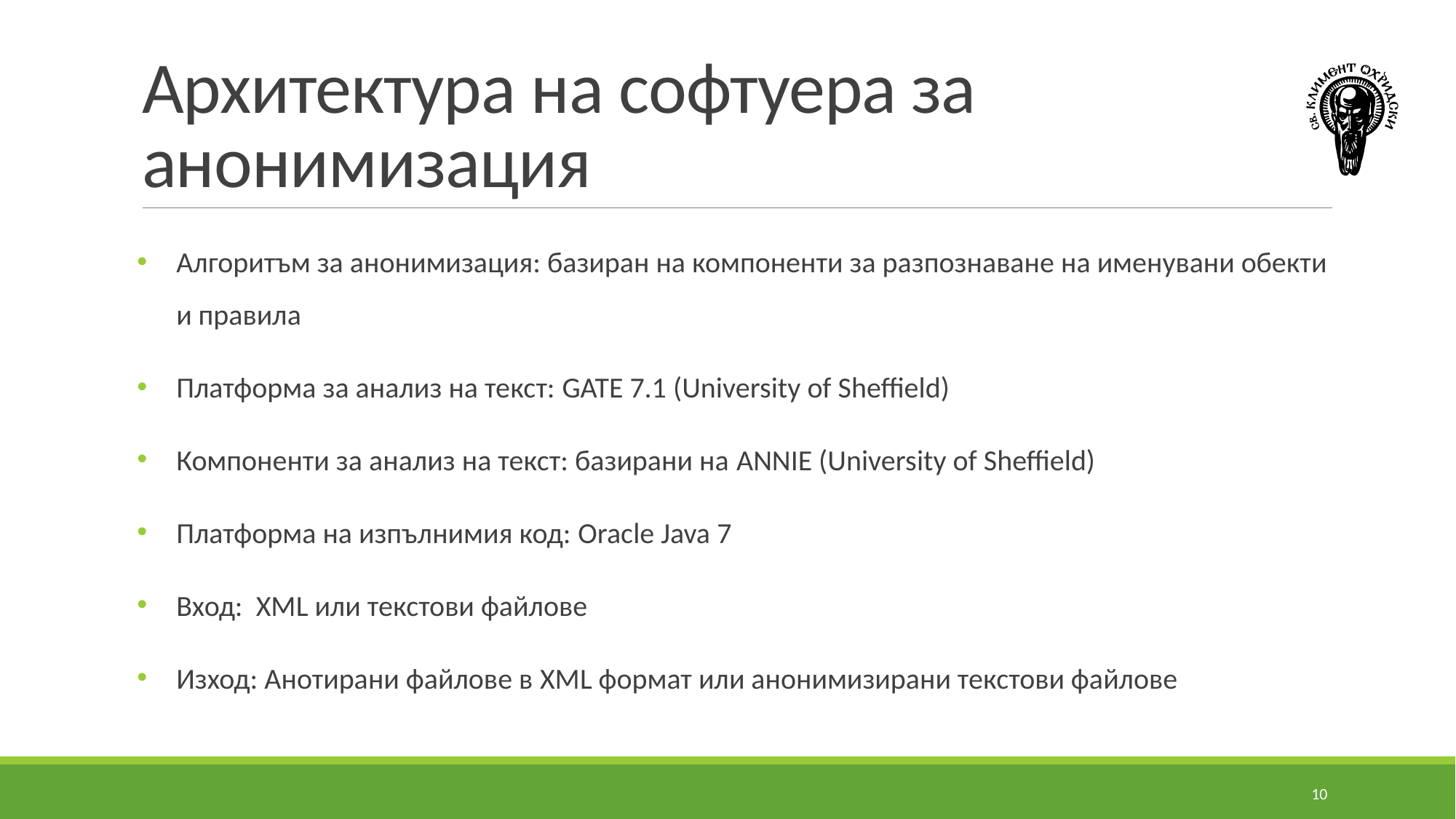

# Архитектура на софтуера за анонимизация
Алгоритъм за анонимизация: базиран на компоненти за разпознаване на именувани обекти и правила
Платформа за анализ на текст: GATE 7.1 (University of Sheffield)
Компоненти за анализ на текст: базирани на ANNIE (University of Sheffield)
Платформа на изпълнимия код: Oracle Java 7
Вход:  XML или текстови файлове
Изход: Анотирани файлове в XML формат или анонимизирани текстови файлове
10